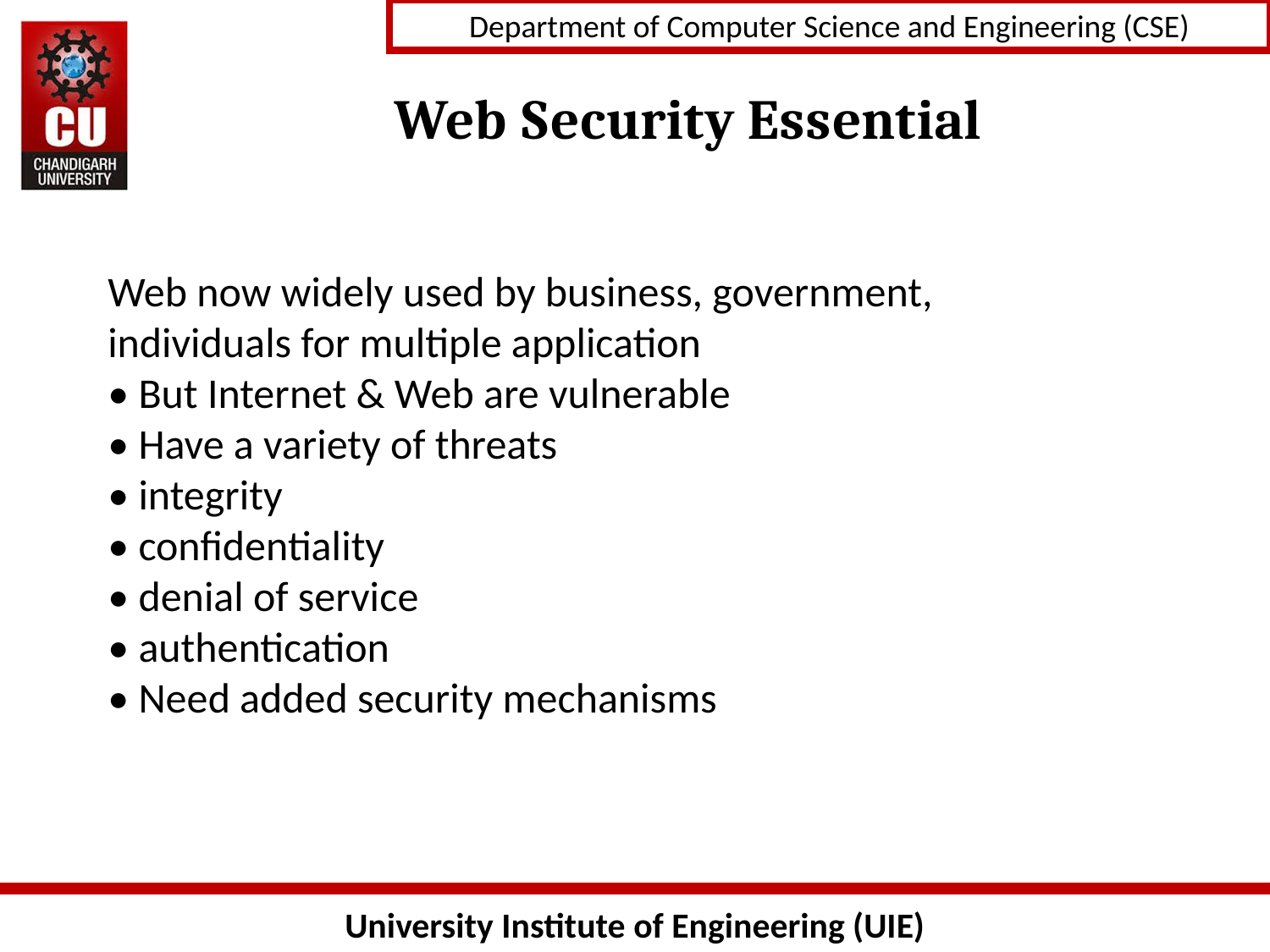

# Web Security Essential

Web now widely used by business, government,
individuals for multiple application
• But Internet & Web are vulnerable
• Have a variety of threats
• integrity
• confidentiality
• denial of service
• authentication
• Need added security mechanisms